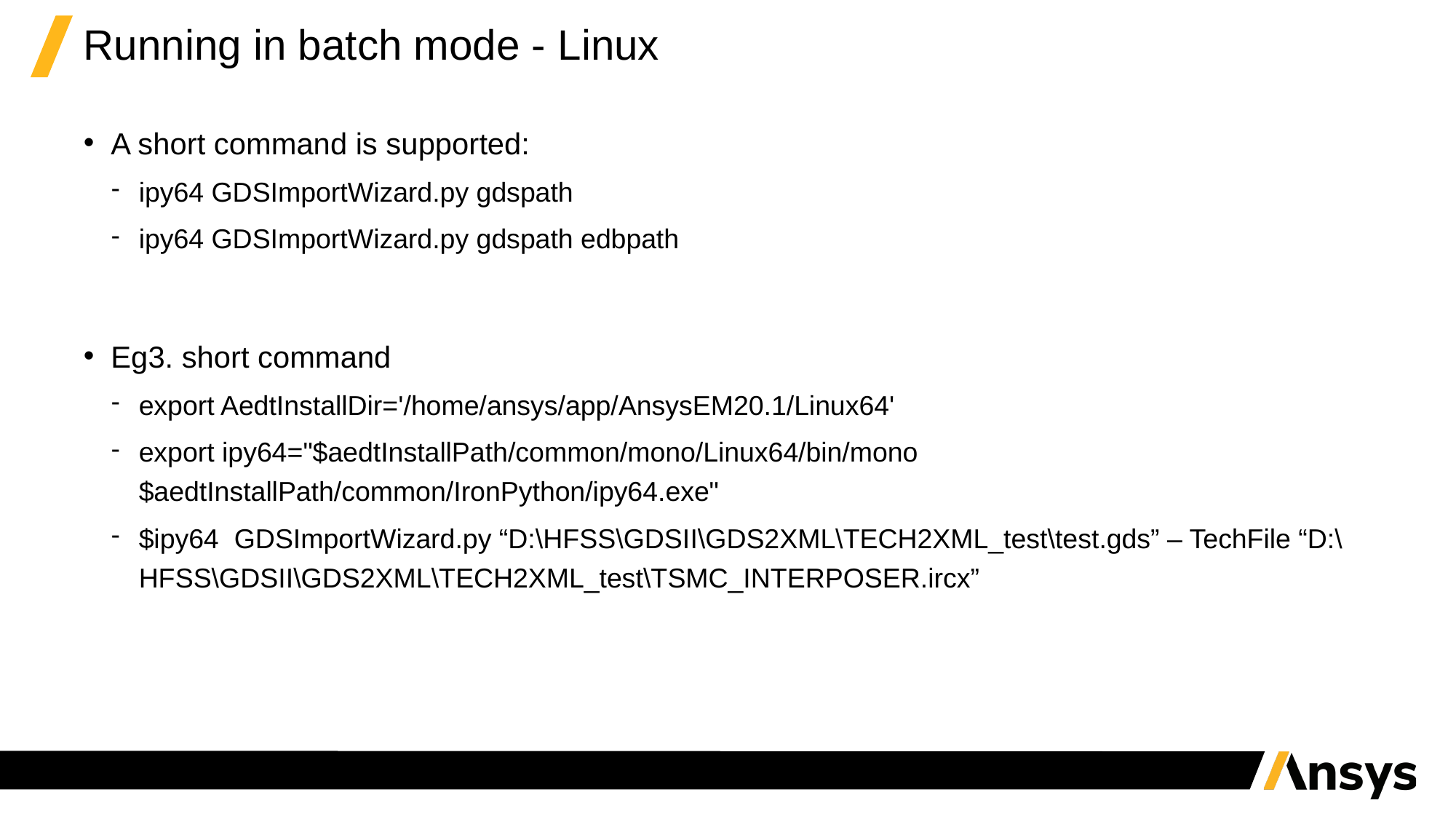

# Running in batch mode - Linux
A short command is supported:
ipy64 GDSImportWizard.py gdspath
ipy64 GDSImportWizard.py gdspath edbpath

Eg3. short command
export AedtInstallDir='/home/ansys/app/AnsysEM20.1/Linux64'
export ipy64="$aedtInstallPath/common/mono/Linux64/bin/mono $aedtInstallPath/common/IronPython/ipy64.exe"
$ipy64  GDSImportWizard.py “D:\HFSS\GDSII\GDS2XML\TECH2XML_test\test.gds” – TechFile “D:\HFSS\GDSII\GDS2XML\TECH2XML_test\TSMC_INTERPOSER.ircx”